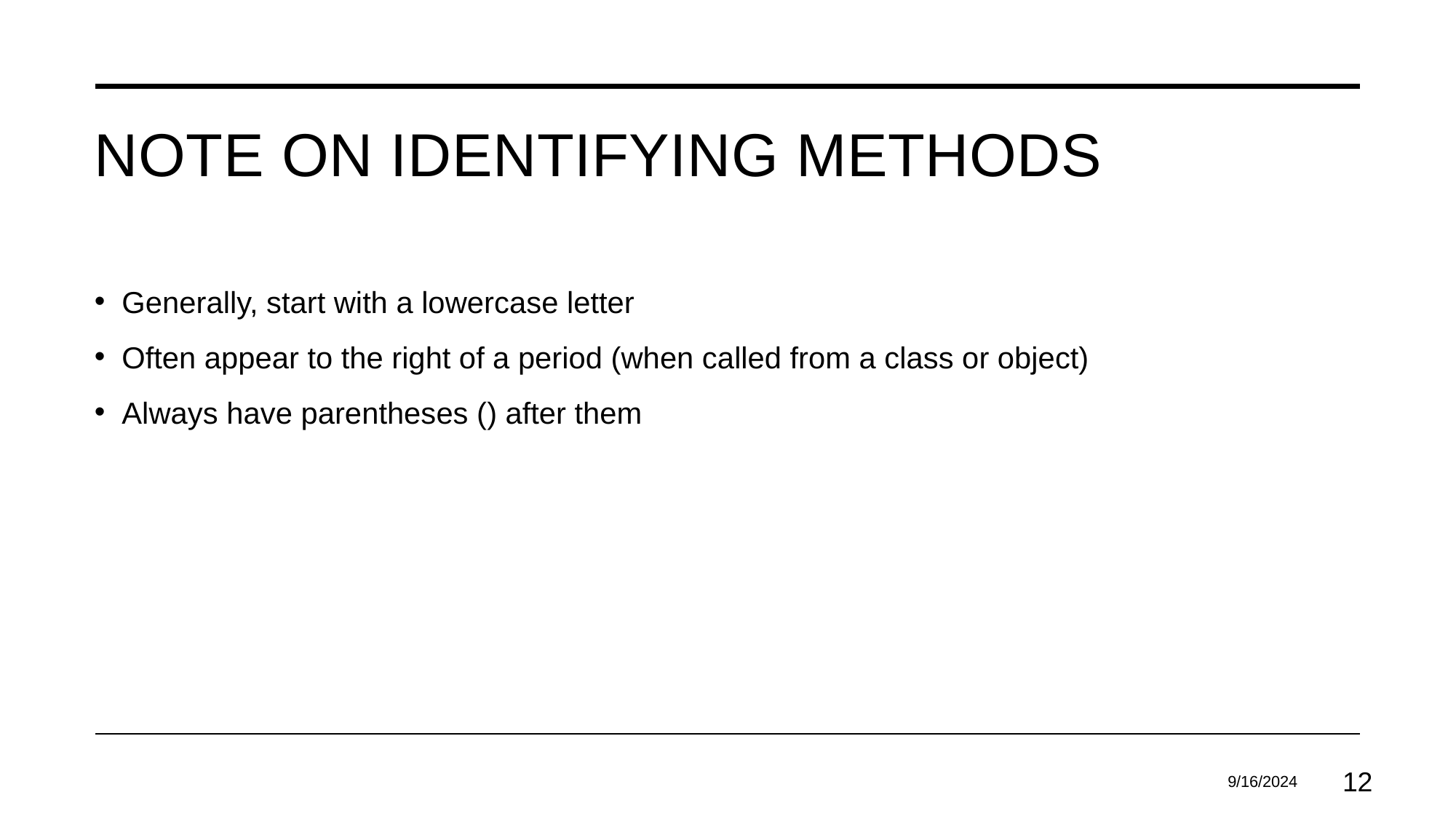

# Note on Identifying Methods
Generally, start with a lowercase letter
Often appear to the right of a period (when called from a class or object)
Always have parentheses () after them

9/16/2024
12